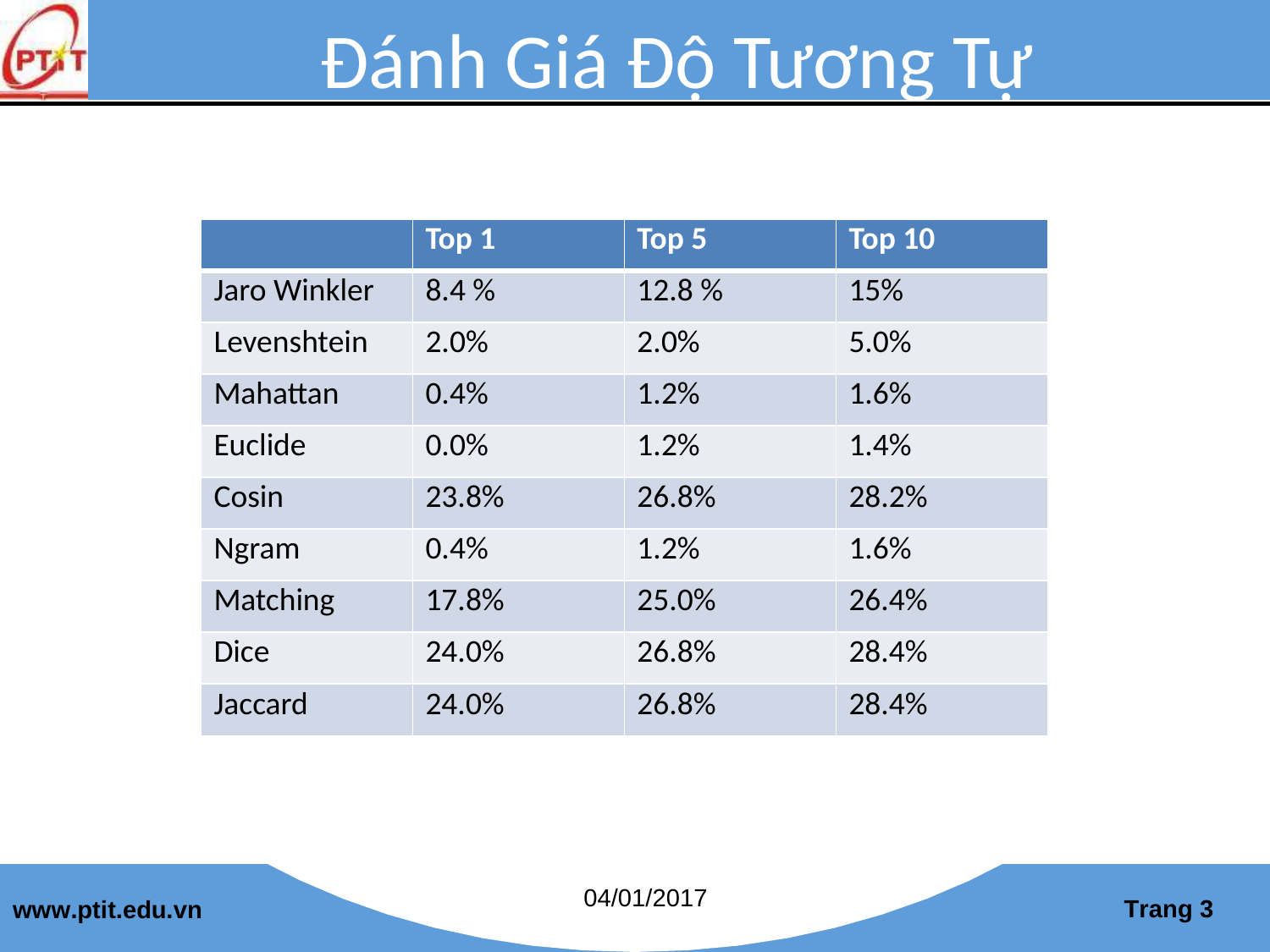

# Đánh Giá Độ Tương Tự
|  | Top 1 | Top 5 | Top 10 |
| --- | --- | --- | --- |
| Jaro Winkler | 8.4 % | 12.8 % | 15% |
| Levenshtein | 2.0% | 2.0% | 5.0% |
| Mahattan | 0.4% | 1.2% | 1.6% |
| Euclide | 0.0% | 1.2% | 1.4% |
| Cosin | 23.8% | 26.8% | 28.2% |
| Ngram | 0.4% | 1.2% | 1.6% |
| Matching | 17.8% | 25.0% | 26.4% |
| Dice | 24.0% | 26.8% | 28.4% |
| Jaccard | 24.0% | 26.8% | 28.4% |
04/01/2017
Trang 3
www.ptit.edu.vn